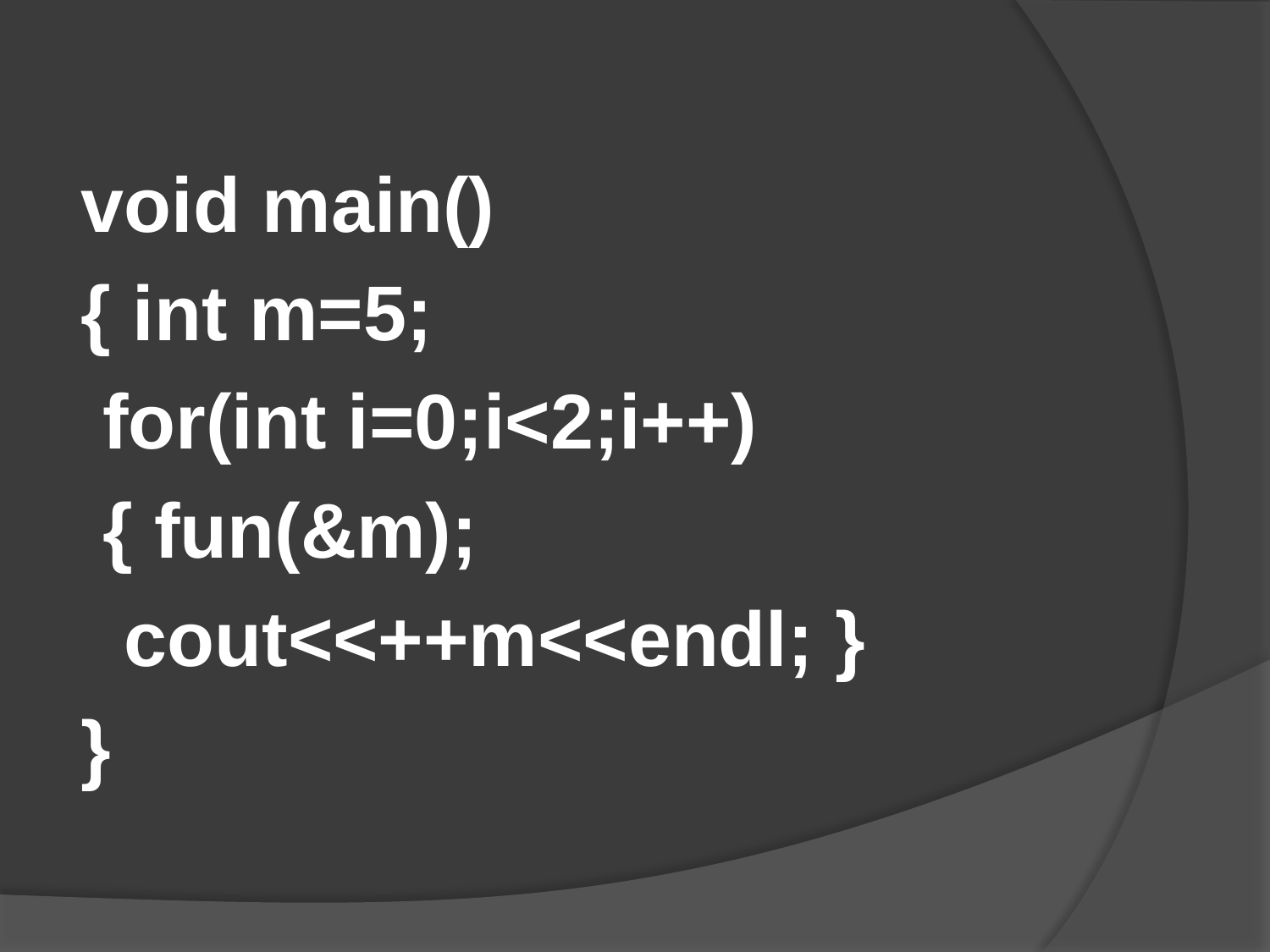

void main()
{ int m=5;
 for(int i=0;i<2;i++)
 { fun(&m);
  cout<<++m<<endl; }
}